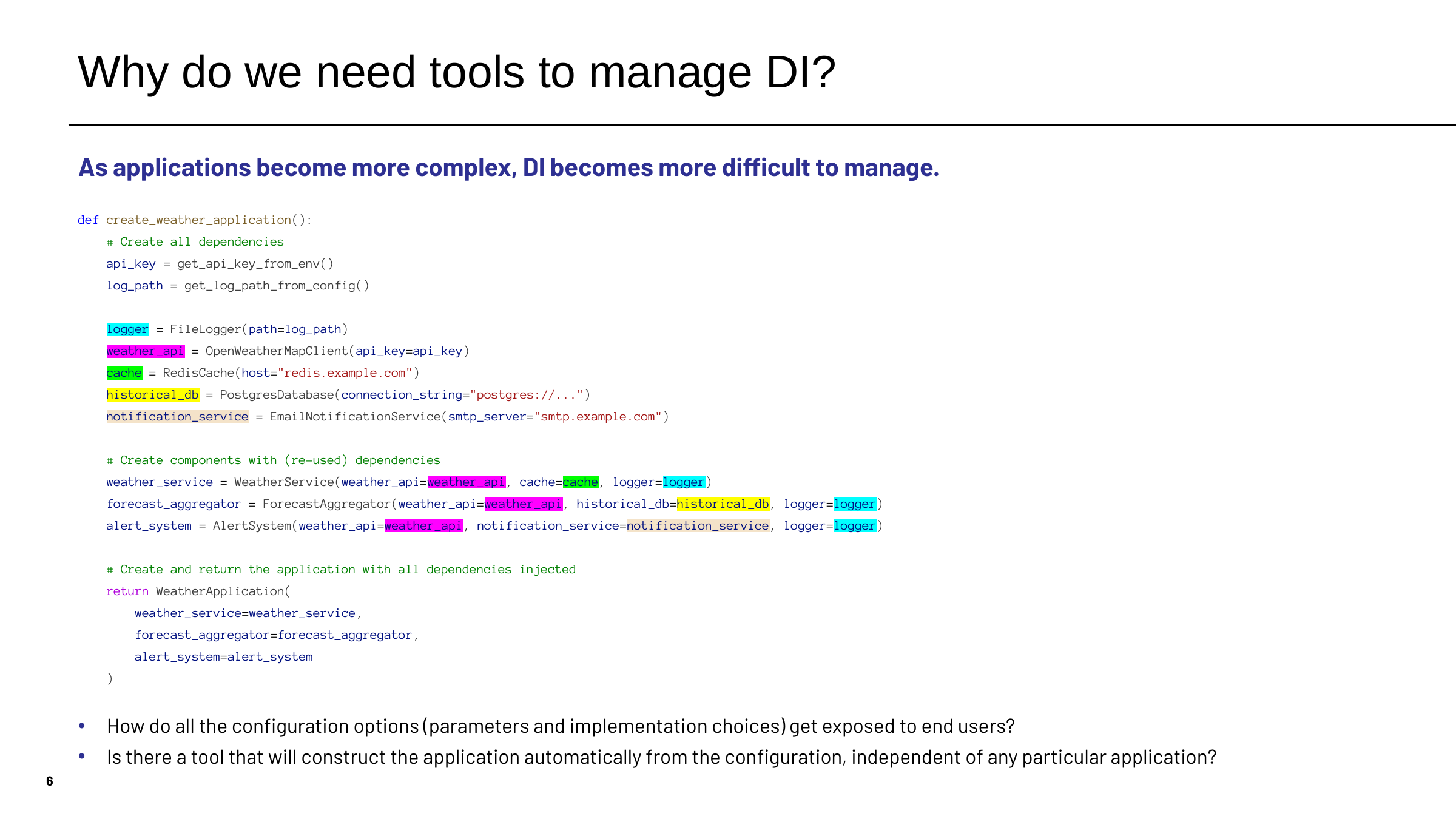

# Why do we need tools to manage DI?
As applications become more complex, DI becomes more difficult to manage.
def create_weather_application():
    # Create all dependencies
    api_key = get_api_key_from_env()
    log_path = get_log_path_from_config()

    logger = FileLogger(path=log_path)
    weather_api = OpenWeatherMapClient(api_key=api_key)
    cache = RedisCache(host="redis.example.com")
    historical_db = PostgresDatabase(connection_string="postgres://...")
    notification_service = EmailNotificationService(smtp_server="smtp.example.com")

    # Create components with (re-used) dependencies
    weather_service = WeatherService(weather_api=weather_api, cache=cache, logger=logger)
    forecast_aggregator = ForecastAggregator(weather_api=weather_api, historical_db=historical_db, logger=logger)
    alert_system = AlertSystem(weather_api=weather_api, notification_service=notification_service, logger=logger)

    # Create and return the application with all dependencies injected
    return WeatherApplication(
        weather_service=weather_service,
        forecast_aggregator=forecast_aggregator,
        alert_system=alert_system
    )

How do all the configuration options (parameters and implementation choices) get exposed to end users?
Is there a tool that will construct the application automatically from the configuration, independent of any particular application?
6